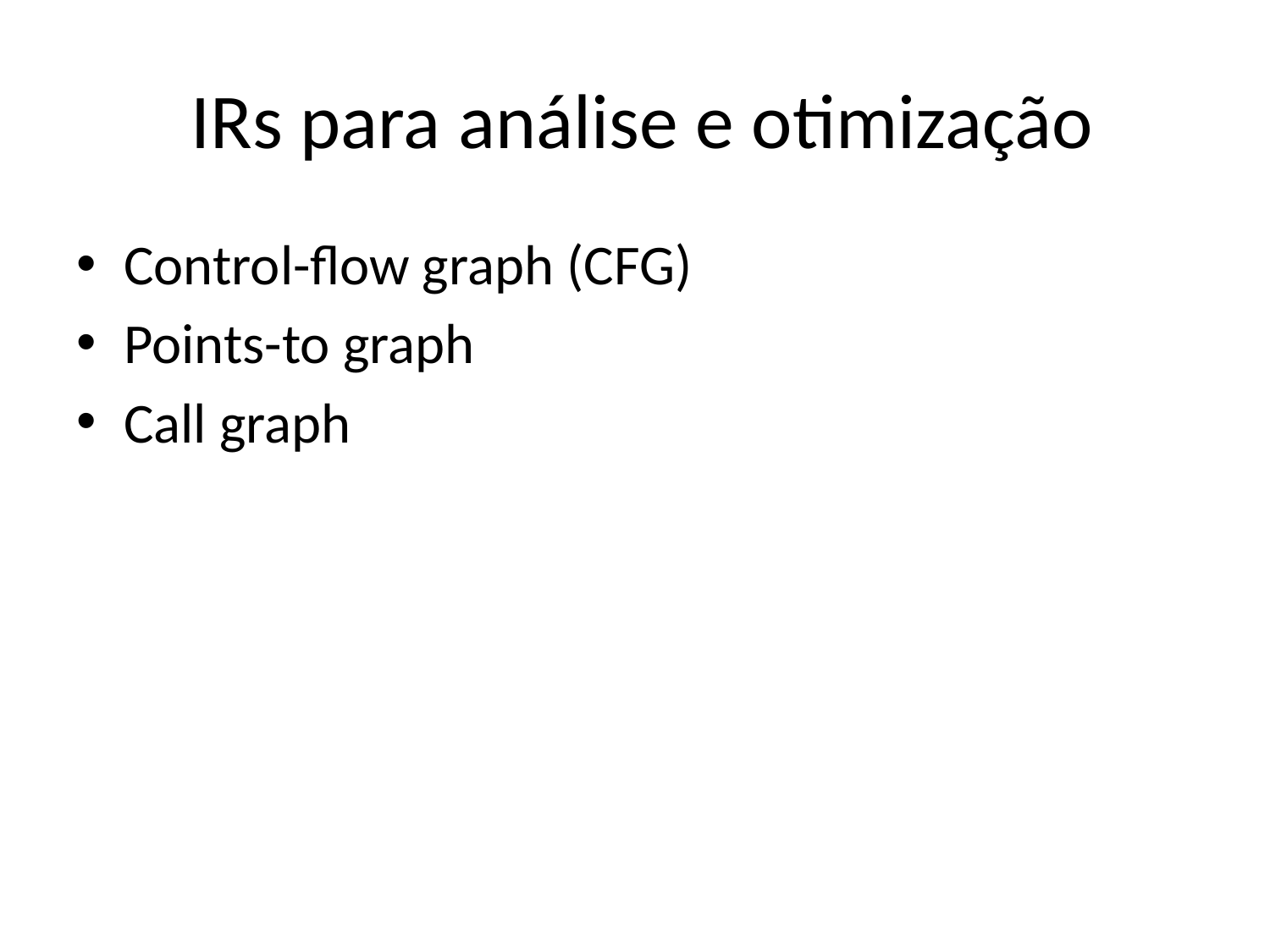

# IRs para análise e otimização
Control-flow graph (CFG)
Points-to graph
Call graph